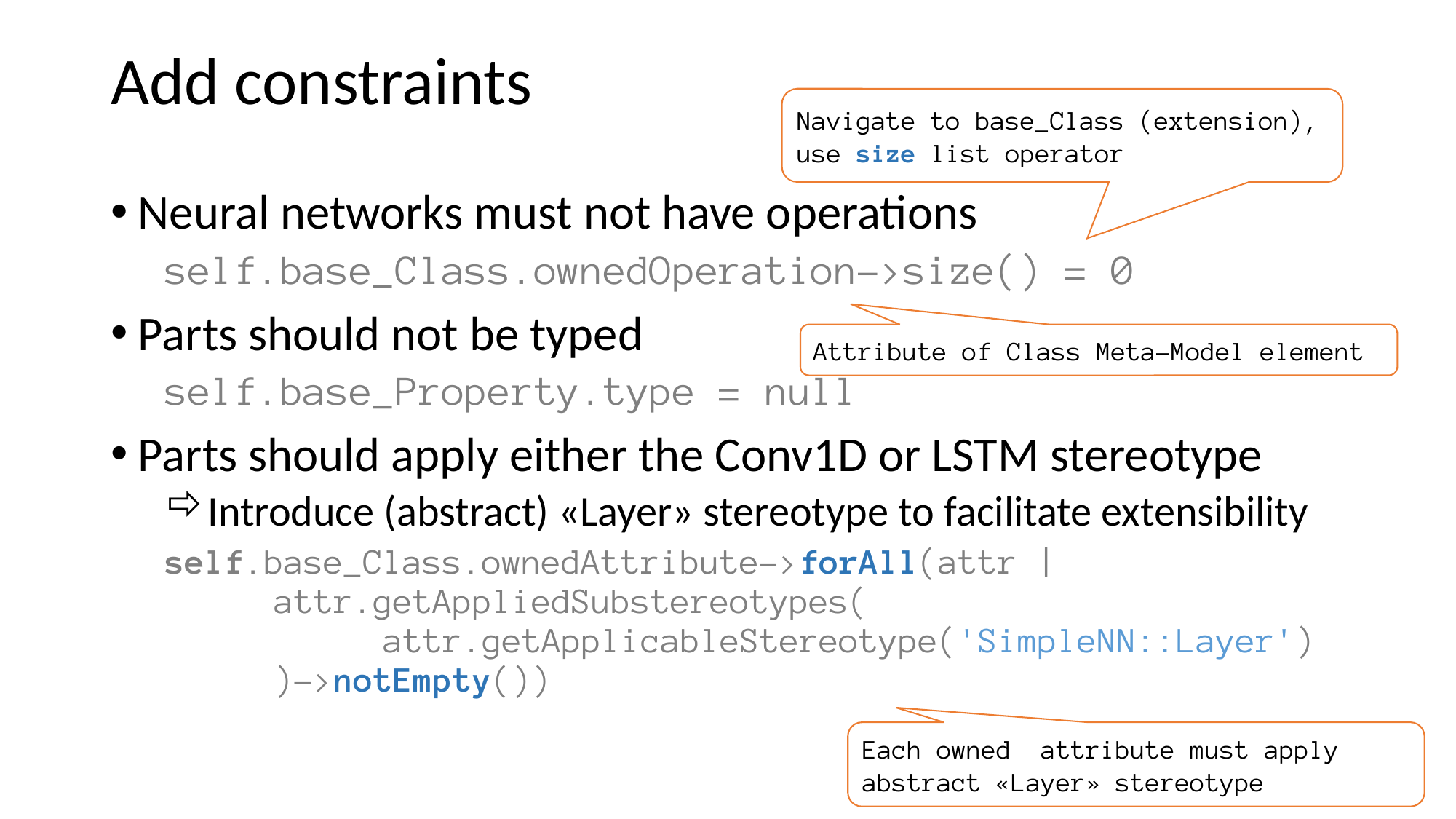

# Add constraints
Navigate to base_Class (extension), use size list operator
Neural networks must not have operations
self.base_Class.ownedOperation->size() = 0
Parts should not be typed
self.base_Property.type = null
Parts should apply either the Conv1D or LSTM stereotype
Introduce (abstract) «Layer» stereotype to facilitate extensibility
self.base_Class.ownedAttribute->forAll(attr |
	attr.getAppliedSubstereotypes(
		attr.getApplicableStereotype('SimpleNN::Layer')
	)->notEmpty())
Attribute of Class Meta-Model element
Each owned  attribute must apply abstract «Layer» stereotype